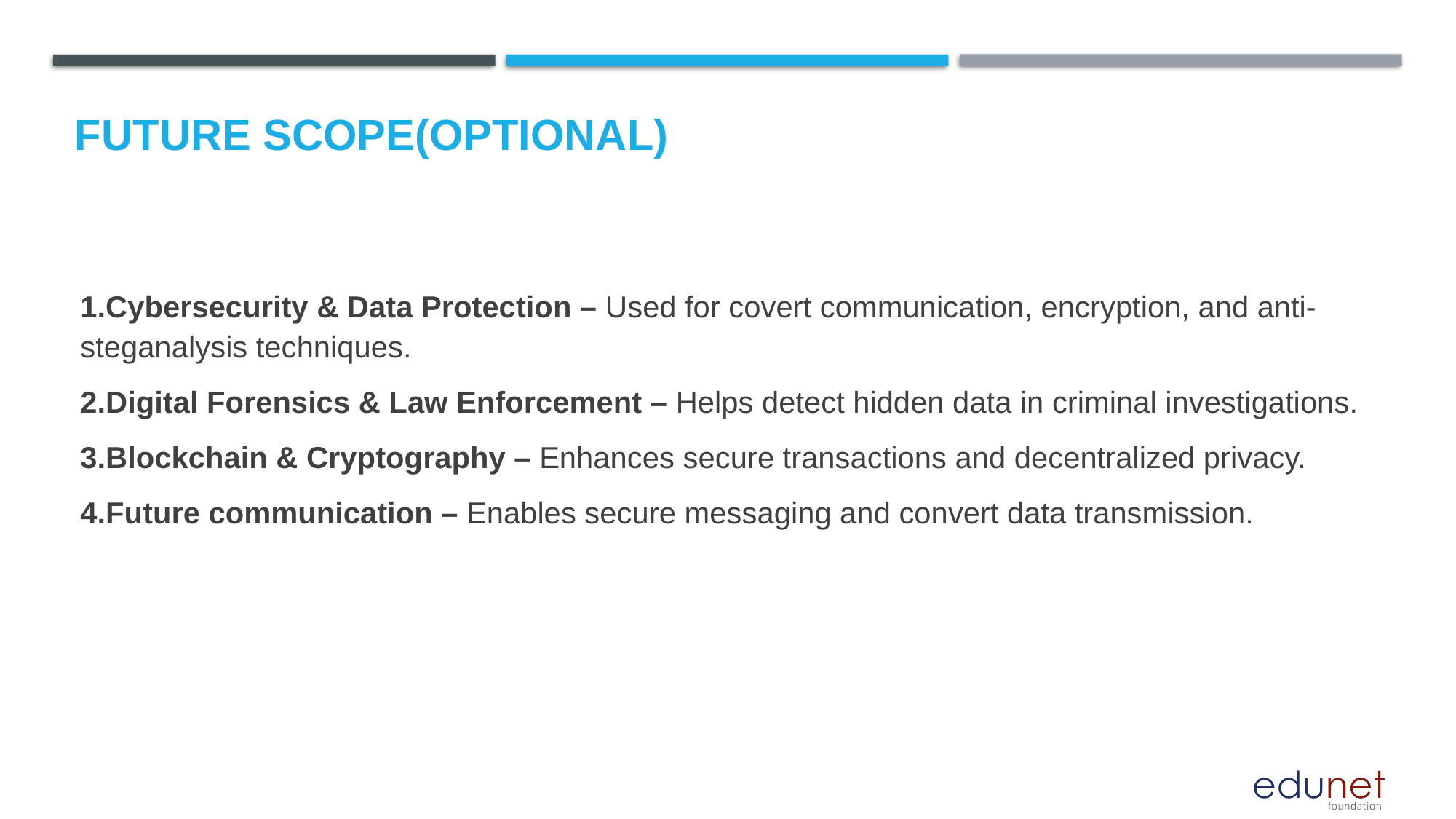

Future scope(optional)
1.Cybersecurity & Data Protection – Used for covert communication, encryption, and anti-steganalysis techniques.
2.Digital Forensics & Law Enforcement – Helps detect hidden data in criminal investigations.
3.Blockchain & Cryptography – Enhances secure transactions and decentralized privacy.
4.Future communication – Enables secure messaging and convert data transmission.